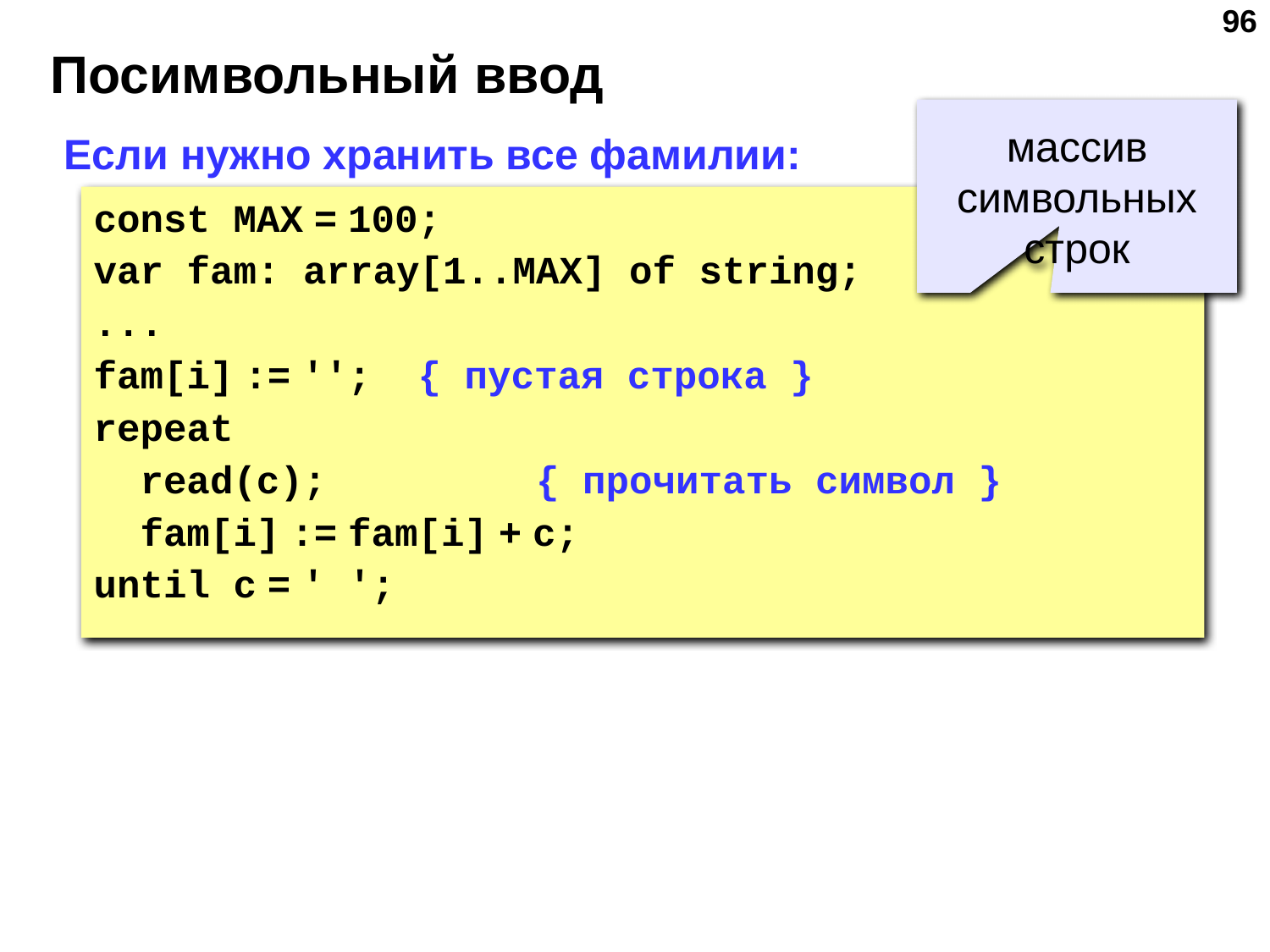

96
# Посимвольный ввод
массив символьных строк
Если нужно хранить все фамилии:
const MAX = 100;
var fam: array[1..MAX] of string;
...
fam[i] := '';  { пустая строка }
repeat
  read(c);         { прочитать символ }
  fam[i] := fam[i] + c;
until c = ' ';